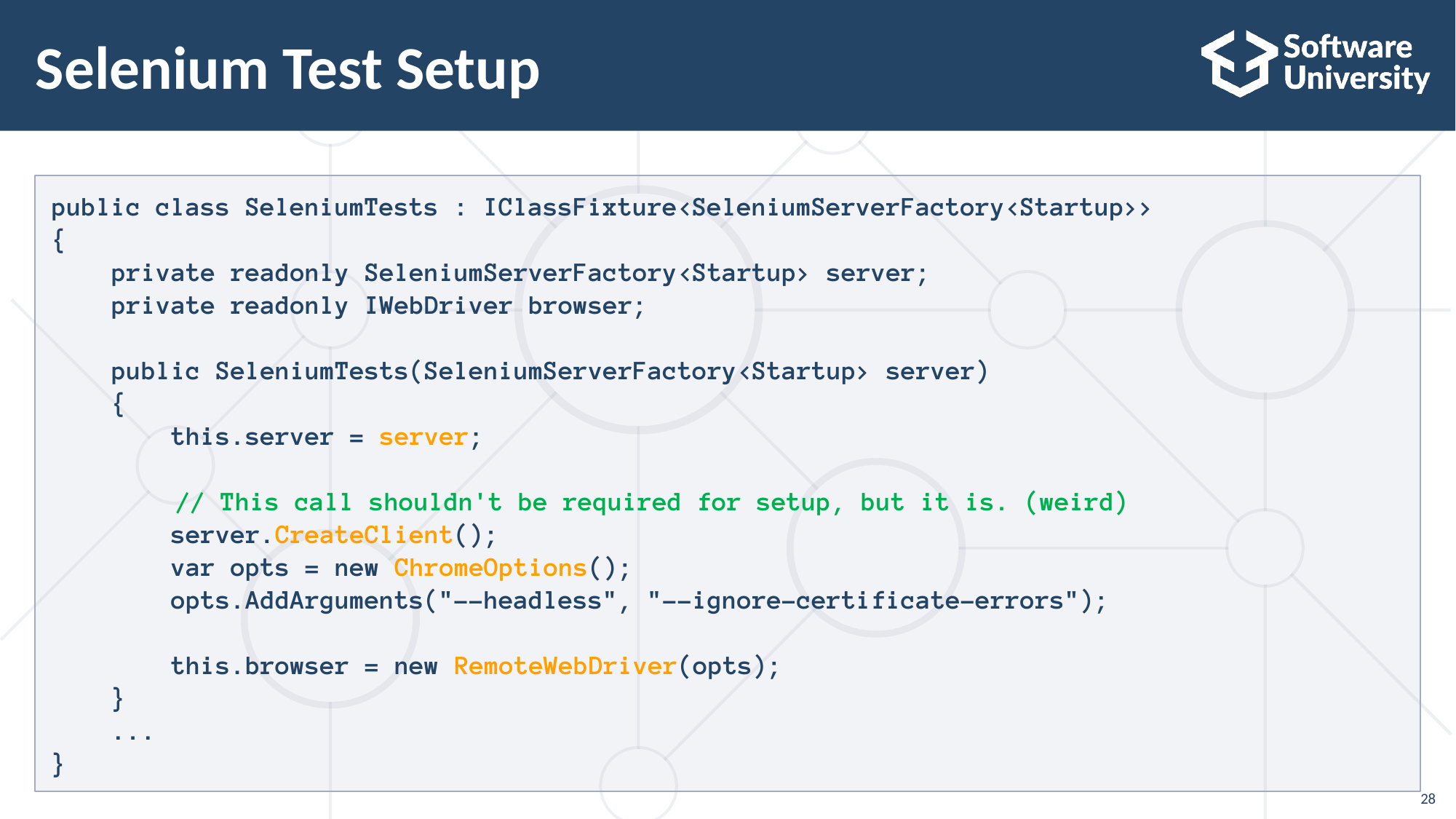

# Selenium Test Setup
public class SeleniumTests : IClassFixture<SeleniumServerFactory<Startup>>
{
    private readonly SeleniumServerFactory<Startup> server;
    private readonly IWebDriver browser;

    public SeleniumTests(SeleniumServerFactory<Startup> server)
    {
        this.server = server;
	 // This call shouldn't be required for setup, but it is. (weird)
        server.CreateClient();
        var opts = new ChromeOptions();
        opts.AddArguments("--headless", "--ignore-certificate-errors");

        this.browser = new RemoteWebDriver(opts);
    }
    ...
}
28